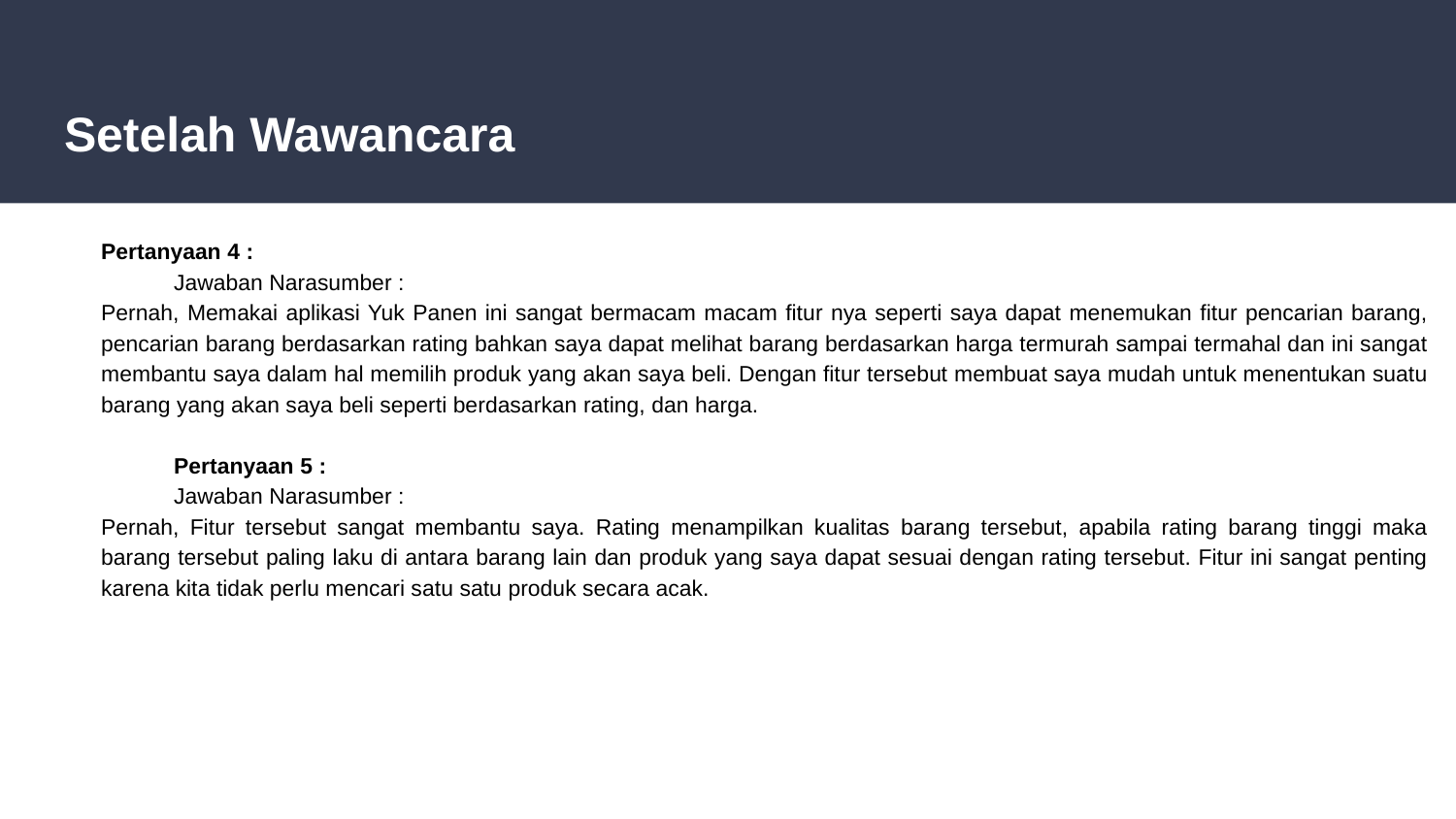

# Setelah Wawancara
Pertanyaan 4 :
	Jawaban Narasumber :
Pernah, Memakai aplikasi Yuk Panen ini sangat bermacam macam fitur nya seperti saya dapat menemukan fitur pencarian barang, pencarian barang berdasarkan rating bahkan saya dapat melihat barang berdasarkan harga termurah sampai termahal dan ini sangat membantu saya dalam hal memilih produk yang akan saya beli. Dengan fitur tersebut membuat saya mudah untuk menentukan suatu barang yang akan saya beli seperti berdasarkan rating, dan harga.

	Pertanyaan 5 :
	Jawaban Narasumber :
Pernah, Fitur tersebut sangat membantu saya. Rating menampilkan kualitas barang tersebut, apabila rating barang tinggi maka barang tersebut paling laku di antara barang lain dan produk yang saya dapat sesuai dengan rating tersebut. Fitur ini sangat penting karena kita tidak perlu mencari satu satu produk secara acak.